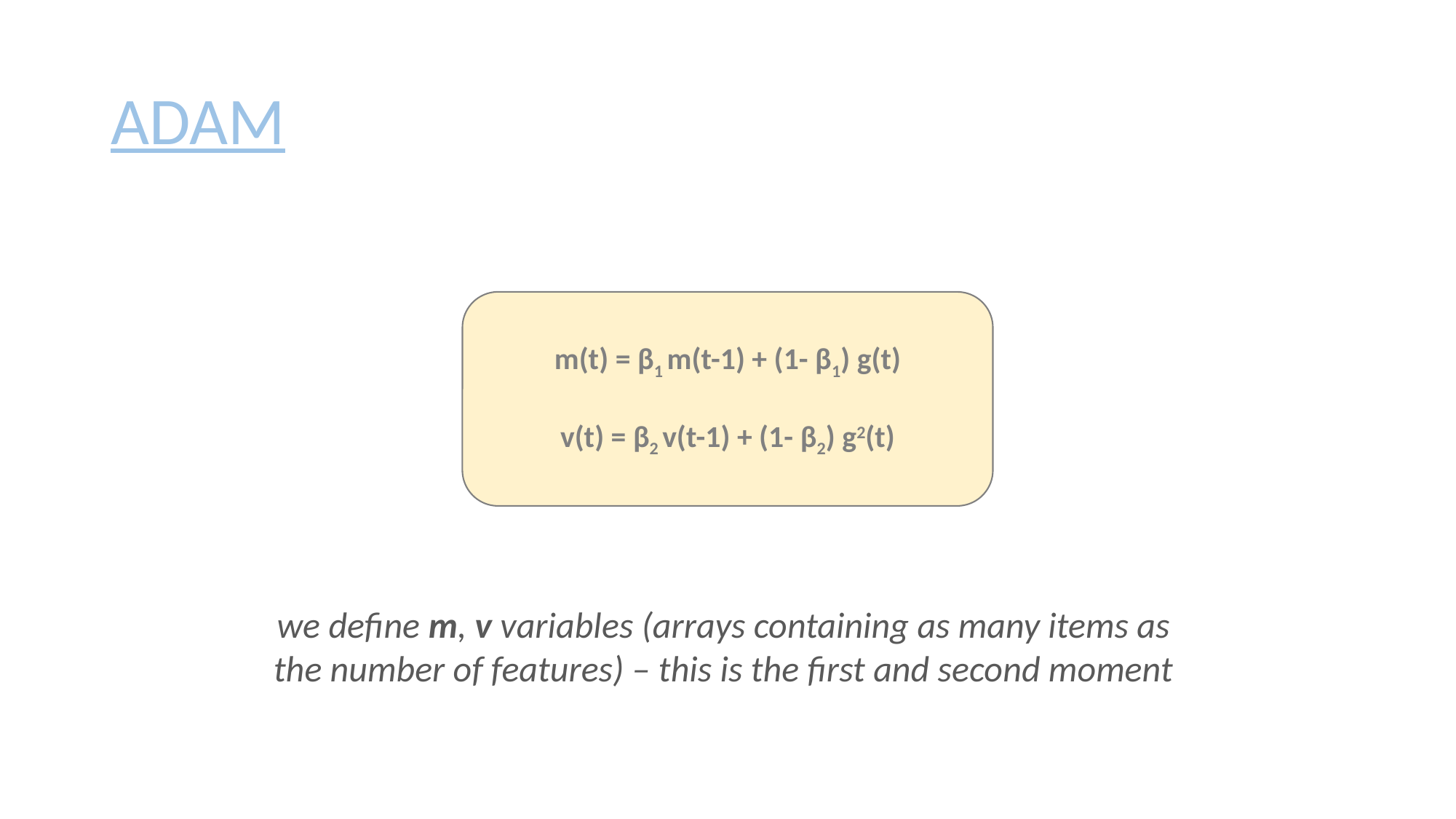

# ADAM
m(t) = β1 m(t-1) + (1- β1) g(t)

v(t) = β2 v(t-1) + (1- β2) g2(t)
we define m, v variables (arrays containing as many items as
the number of features) – this is the first and second moment